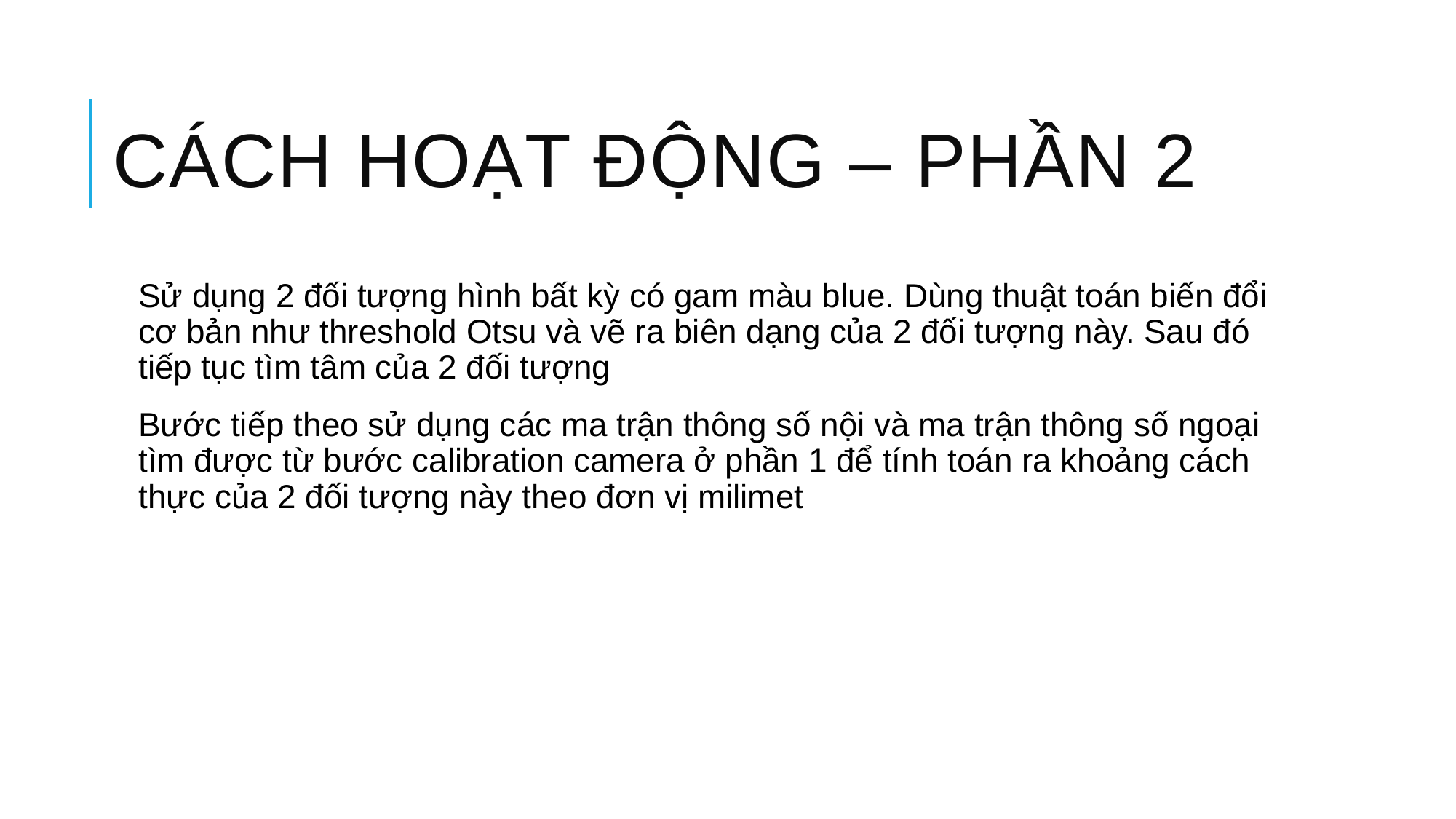

# Cách hoạt động – phần 2
Sử dụng 2 đối tượng hình bất kỳ có gam màu blue. Dùng thuật toán biến đổi cơ bản như threshold Otsu và vẽ ra biên dạng của 2 đối tượng này. Sau đó tiếp tục tìm tâm của 2 đối tượng
Bước tiếp theo sử dụng các ma trận thông số nội và ma trận thông số ngoại tìm được từ bước calibration camera ở phần 1 để tính toán ra khoảng cách thực của 2 đối tượng này theo đơn vị milimet